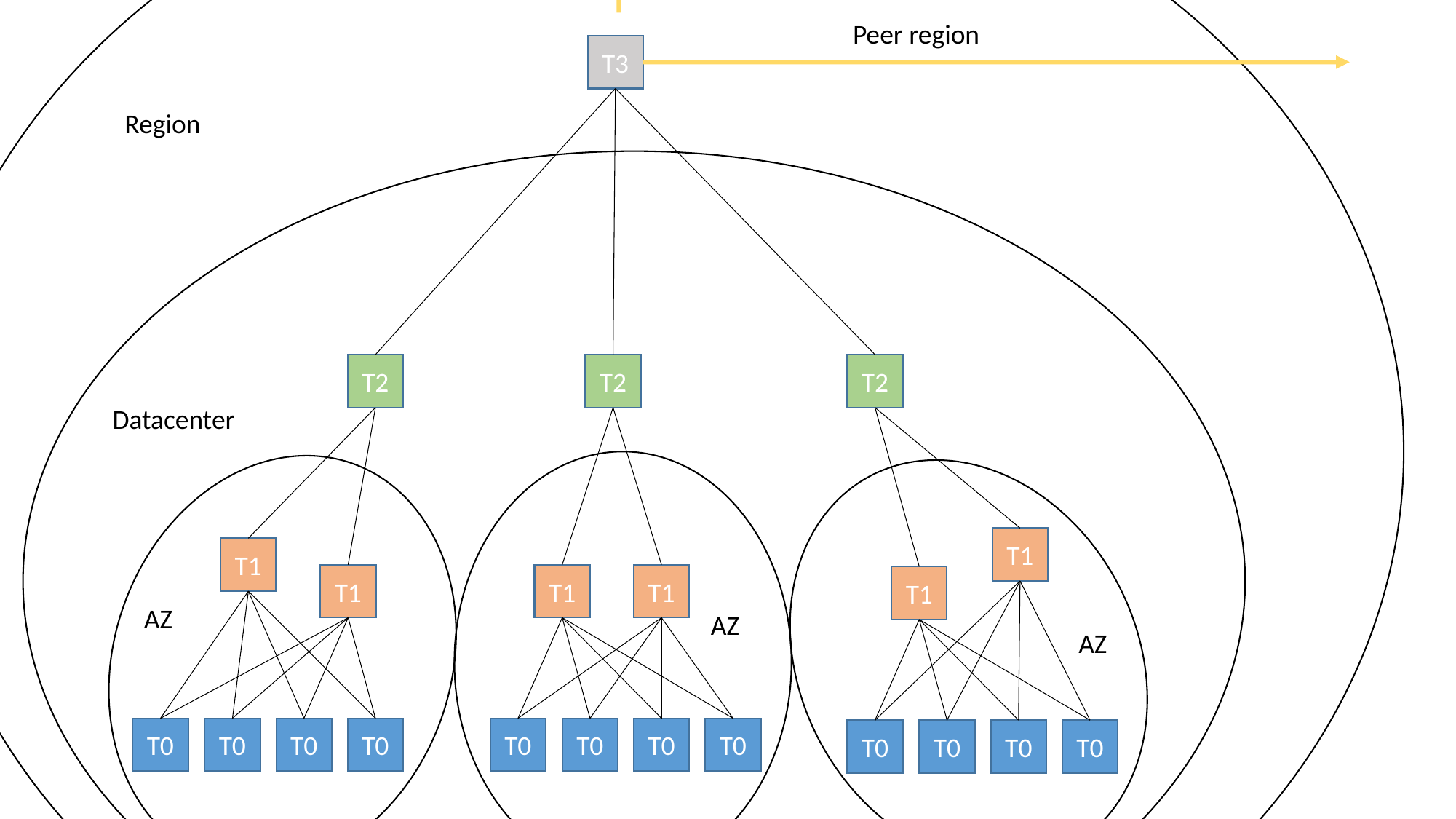

Core Network
Peer region
T3
Region

T2
T2
T2
Datacenter

T1
T1
T1
T1
T1
T1
AZ
AZ
AZ
T0
T0
T0
T0
T0
T0
T0
T0
T0
T0
T0
T0